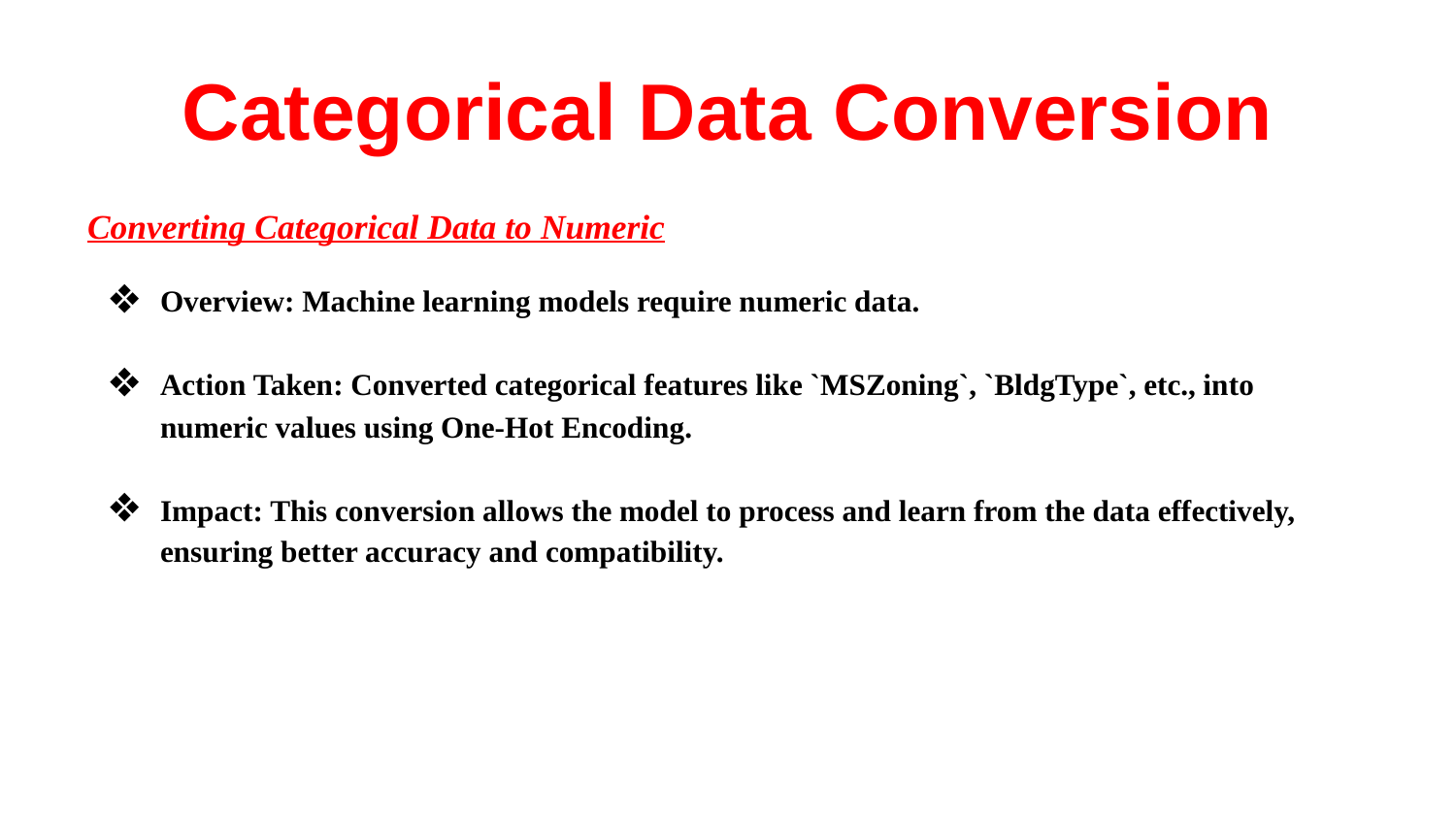

# Categorical Data Conversion

Converting Categorical Data to Numeric

Overview: Machine learning models require numeric data.

Action Taken: Converted categorical features like `MSZoning`, `BldgType`, etc., into numeric values using One-Hot Encoding.

Impact: This conversion allows the model to process and learn from the data effectively, ensuring better accuracy and compatibility.